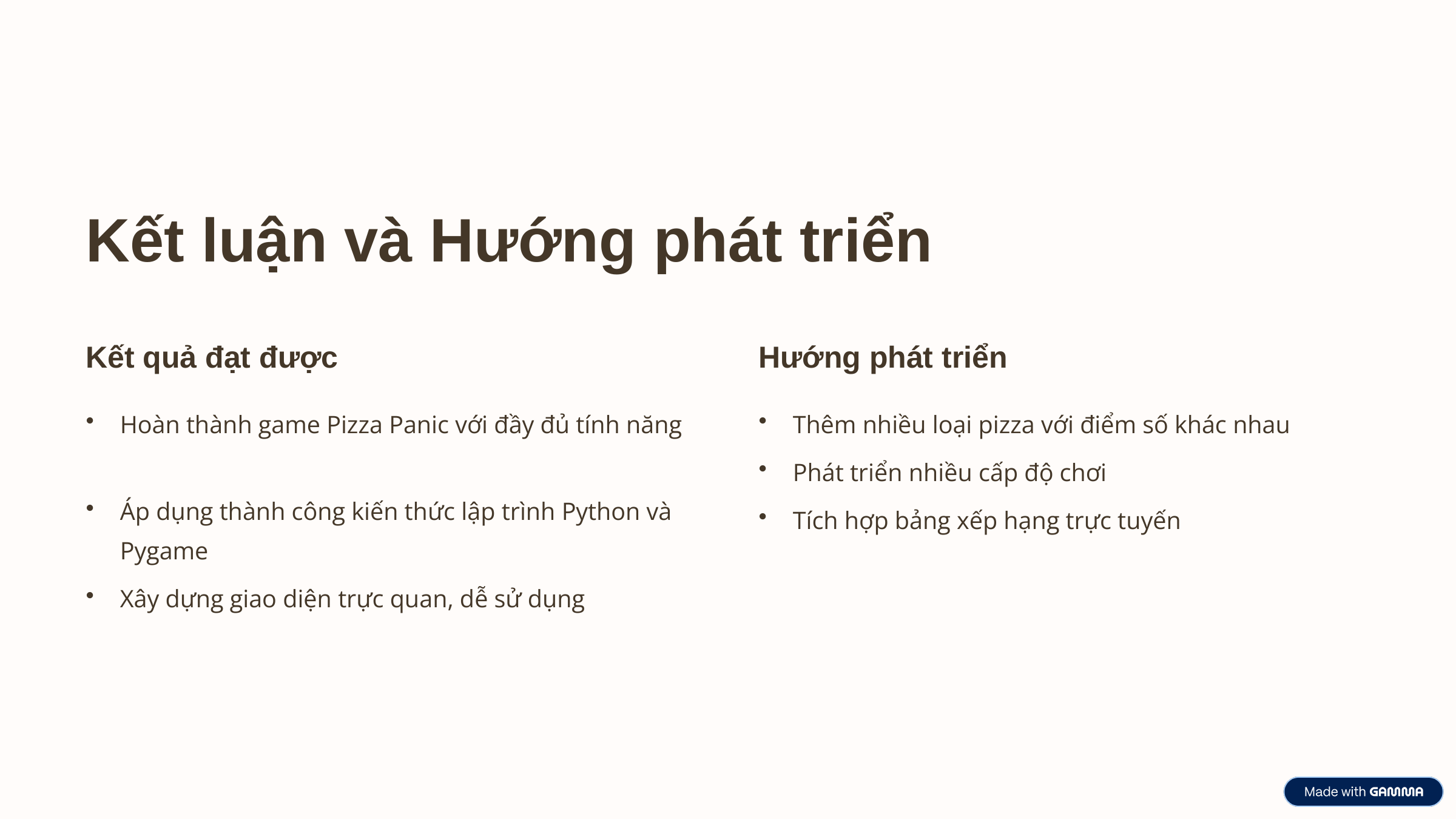

Kết luận và Hướng phát triển
Kết quả đạt được
Hướng phát triển
Hoàn thành game Pizza Panic với đầy đủ tính năng
Thêm nhiều loại pizza với điểm số khác nhau
Phát triển nhiều cấp độ chơi
Áp dụng thành công kiến thức lập trình Python và Pygame
Tích hợp bảng xếp hạng trực tuyến
Xây dựng giao diện trực quan, dễ sử dụng